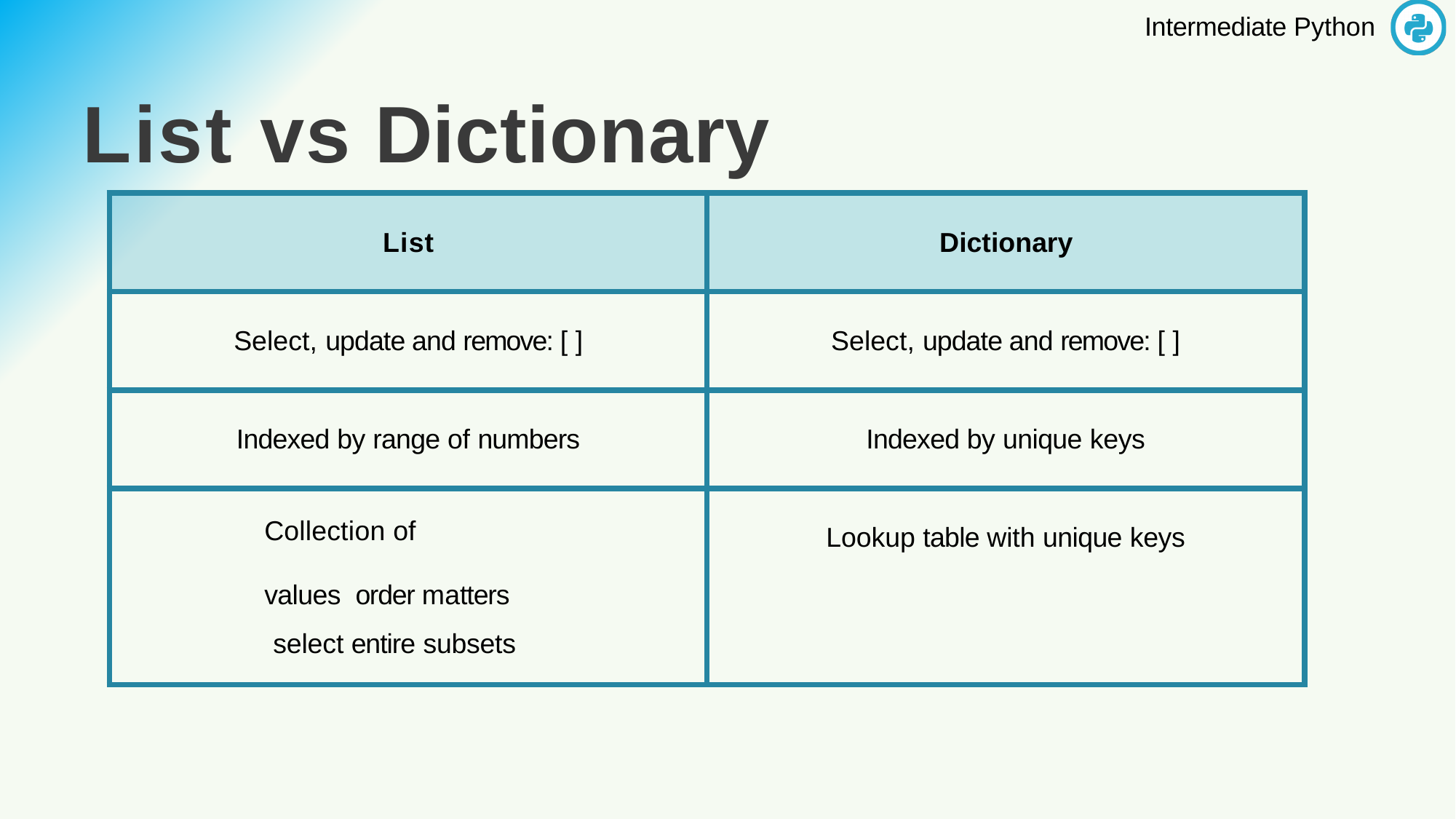

List vs Dictionary
| List | Dictionary |
| --- | --- |
| Select, update and remove: [ ] | Select, update and remove: [ ] |
| Indexed by range of numbers | Indexed by unique keys |
| Collection of values order matters select entire subsets | Lookup table with unique keys |